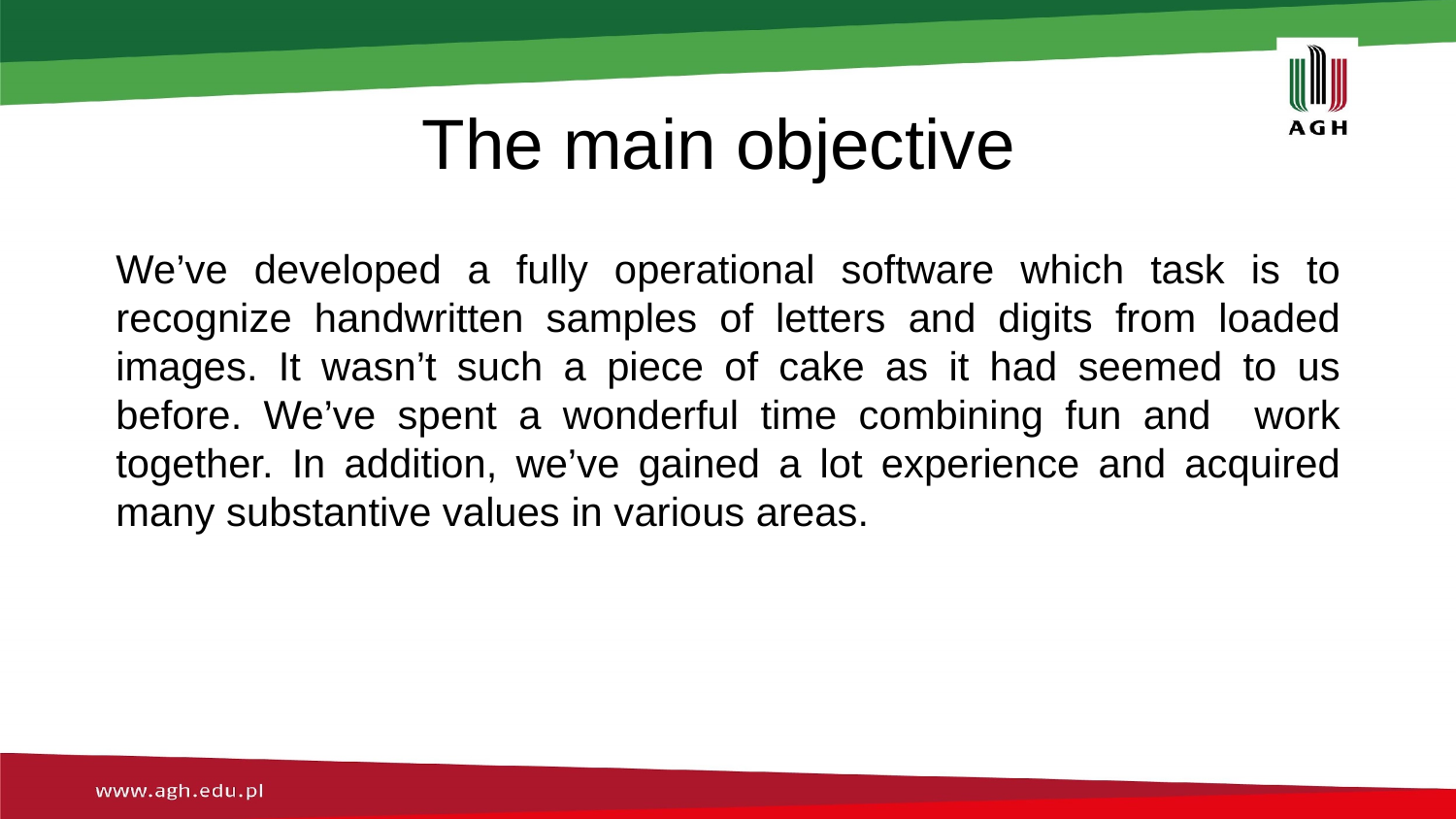

# The main objective
We’ve developed a fully operational software which task is to recognize handwritten samples of letters and digits from loaded images. It wasn’t such a piece of cake as it had seemed to us before. We’ve spent a wonderful time combining fun and  work together. In addition, we’ve gained a lot experience and acquired many substantive values in various areas.